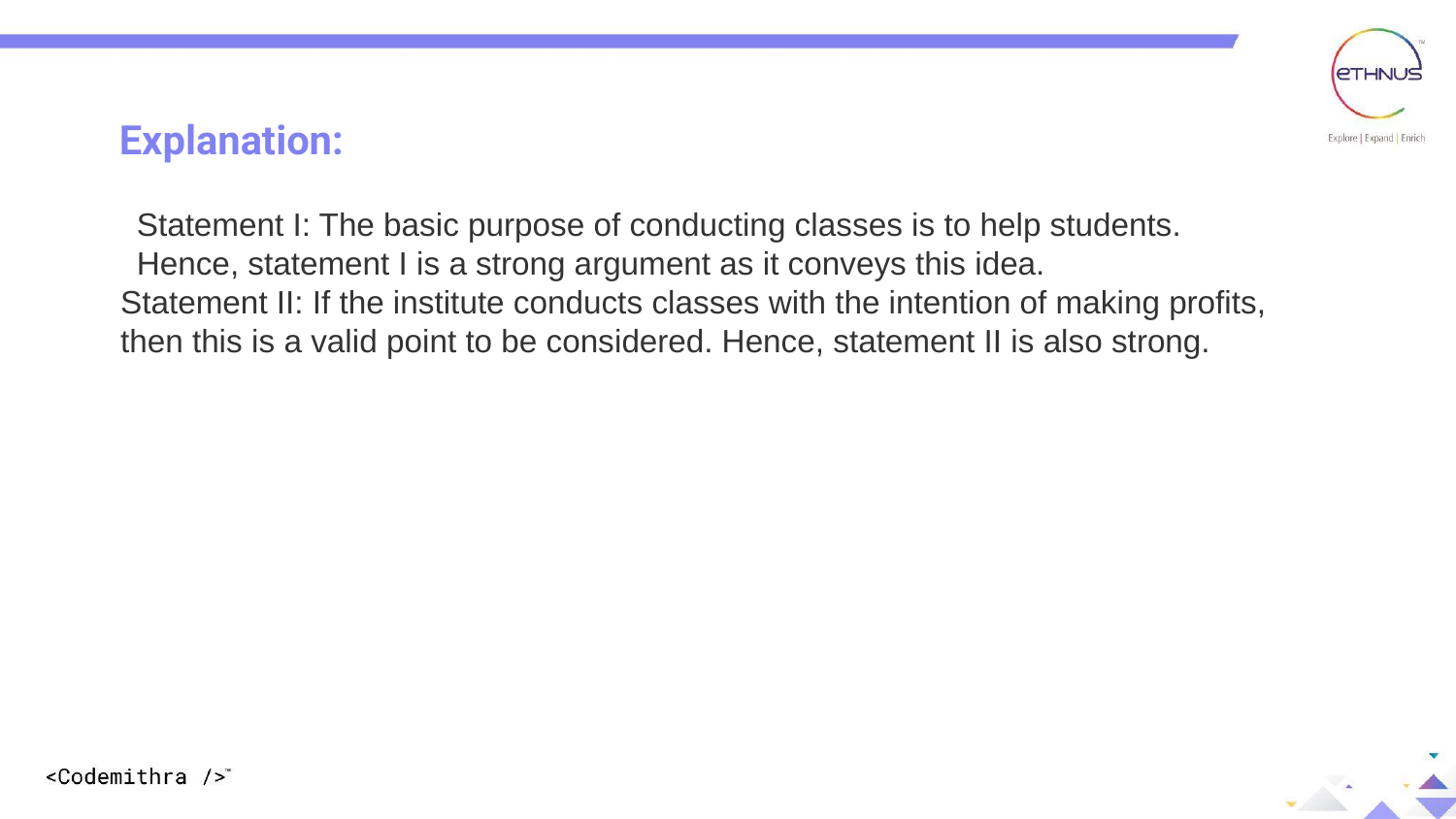

Explanation:
Explanation:
Statement I: The basic purpose of conducting classes is to help students. Hence, statement I is a strong argument as it conveys this idea.
Statement II: If the institute conducts classes with the intention of making profits, then this is a valid point to be considered. Hence, statement II is also strong.